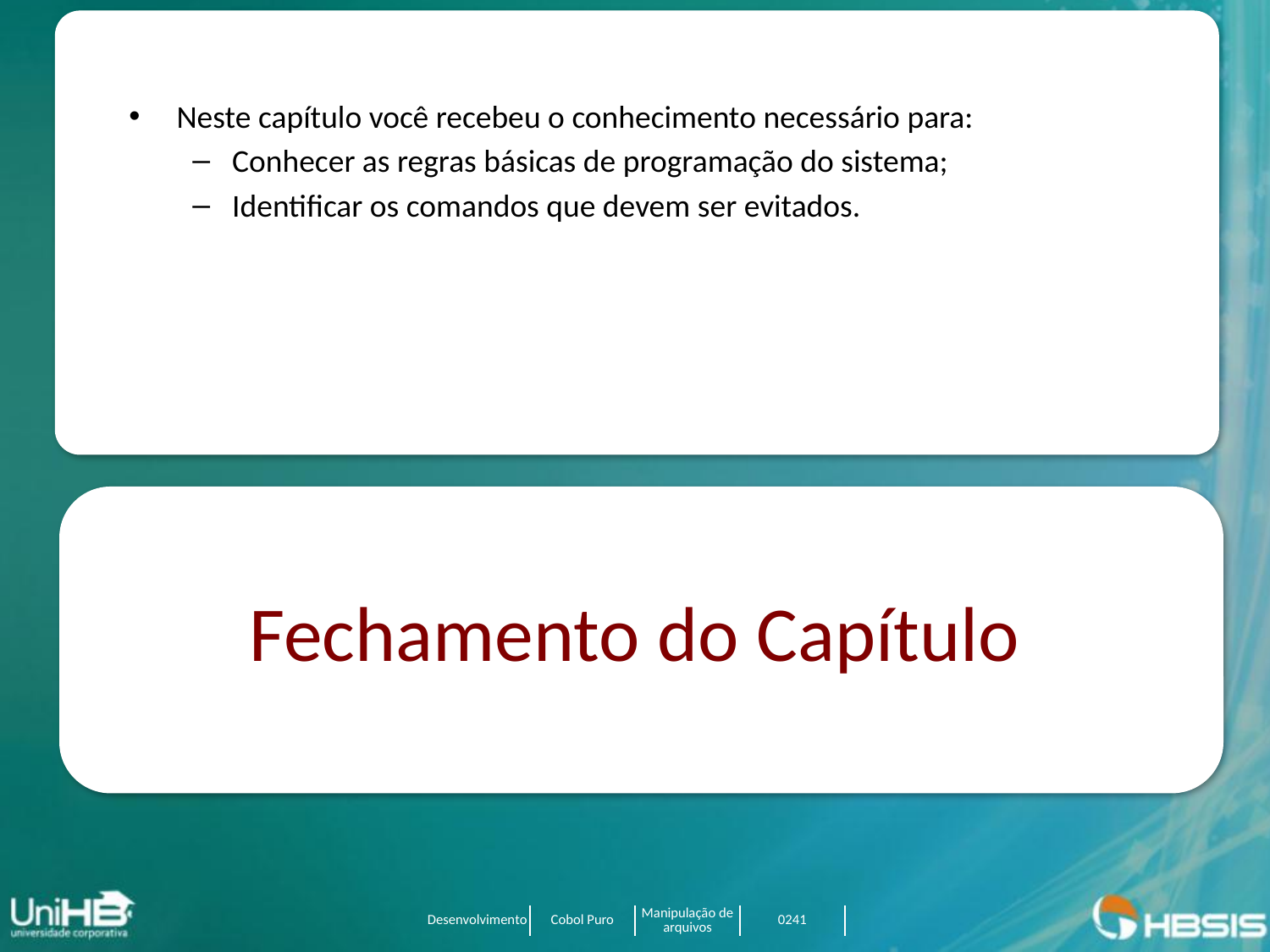

Neste capítulo você recebeu o conhecimento necessário para:
Conhecer as regras básicas de programação do sistema;
Identificar os comandos que devem ser evitados.

Fechamento do Capítulo